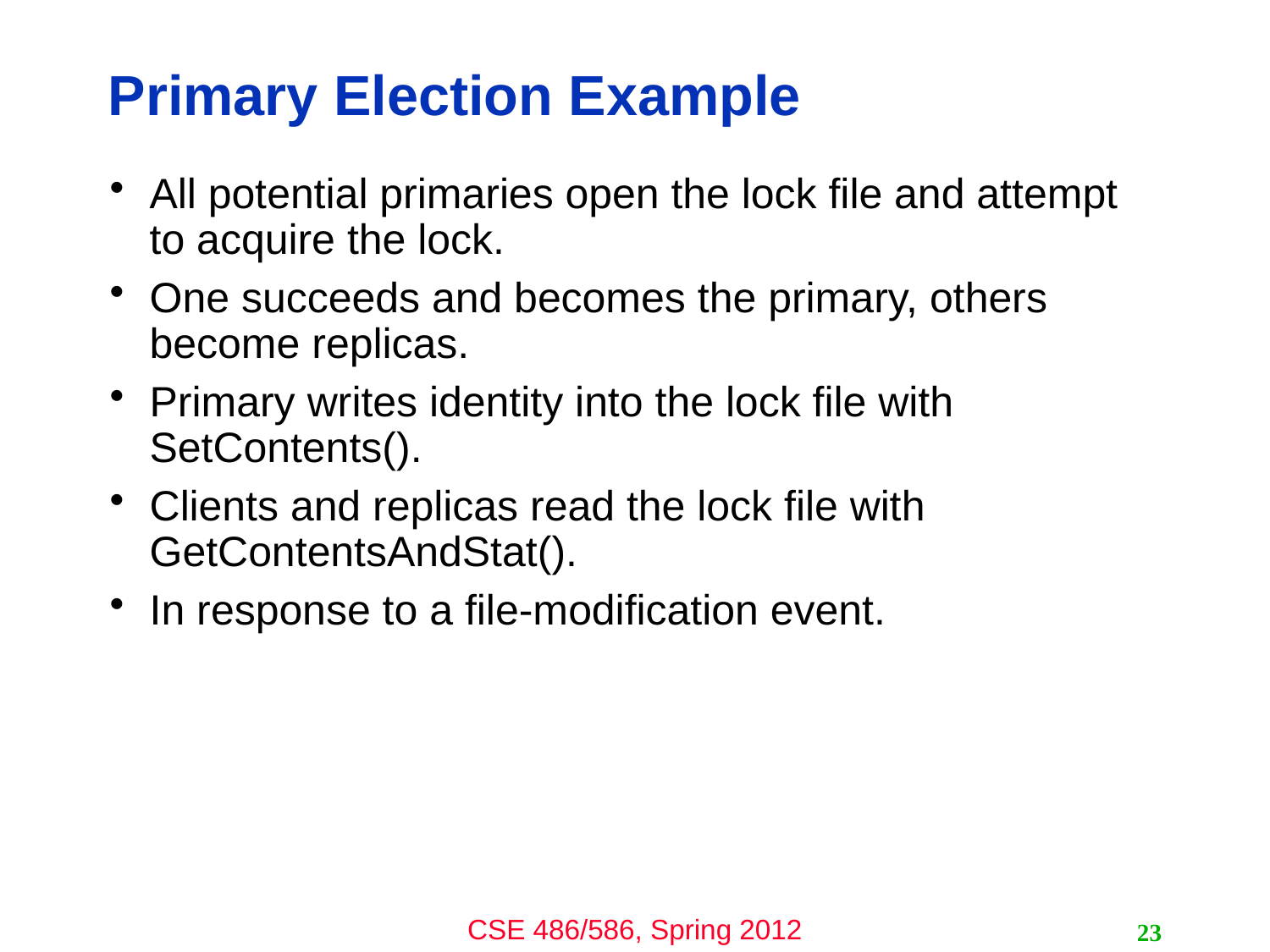

# Primary Election Example
All potential primaries open the lock file and attempt to acquire the lock.
One succeeds and becomes the primary, others become replicas.
Primary writes identity into the lock file with SetContents().
Clients and replicas read the lock file with GetContentsAndStat().
In response to a file-modification event.

23